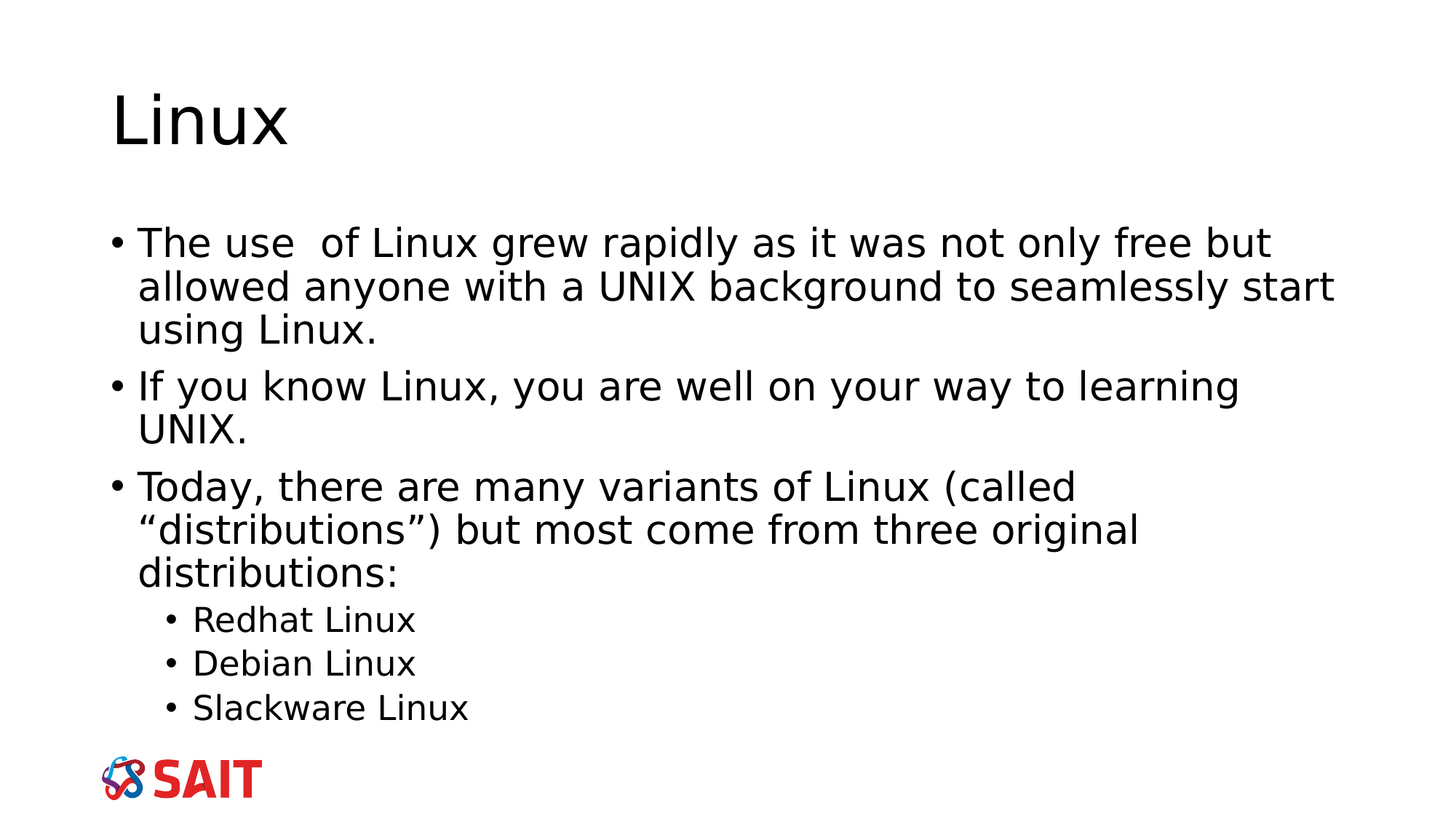

Linux
The use  of Linux grew rapidly as it was not only free but allowed anyone with a UNIX background to seamlessly start using Linux.
If you know Linux, you are well on your way to learning UNIX.
Today, there are many variants of Linux (called “distributions”) but most come from three original distributions:
Redhat Linux
Debian Linux
Slackware Linux